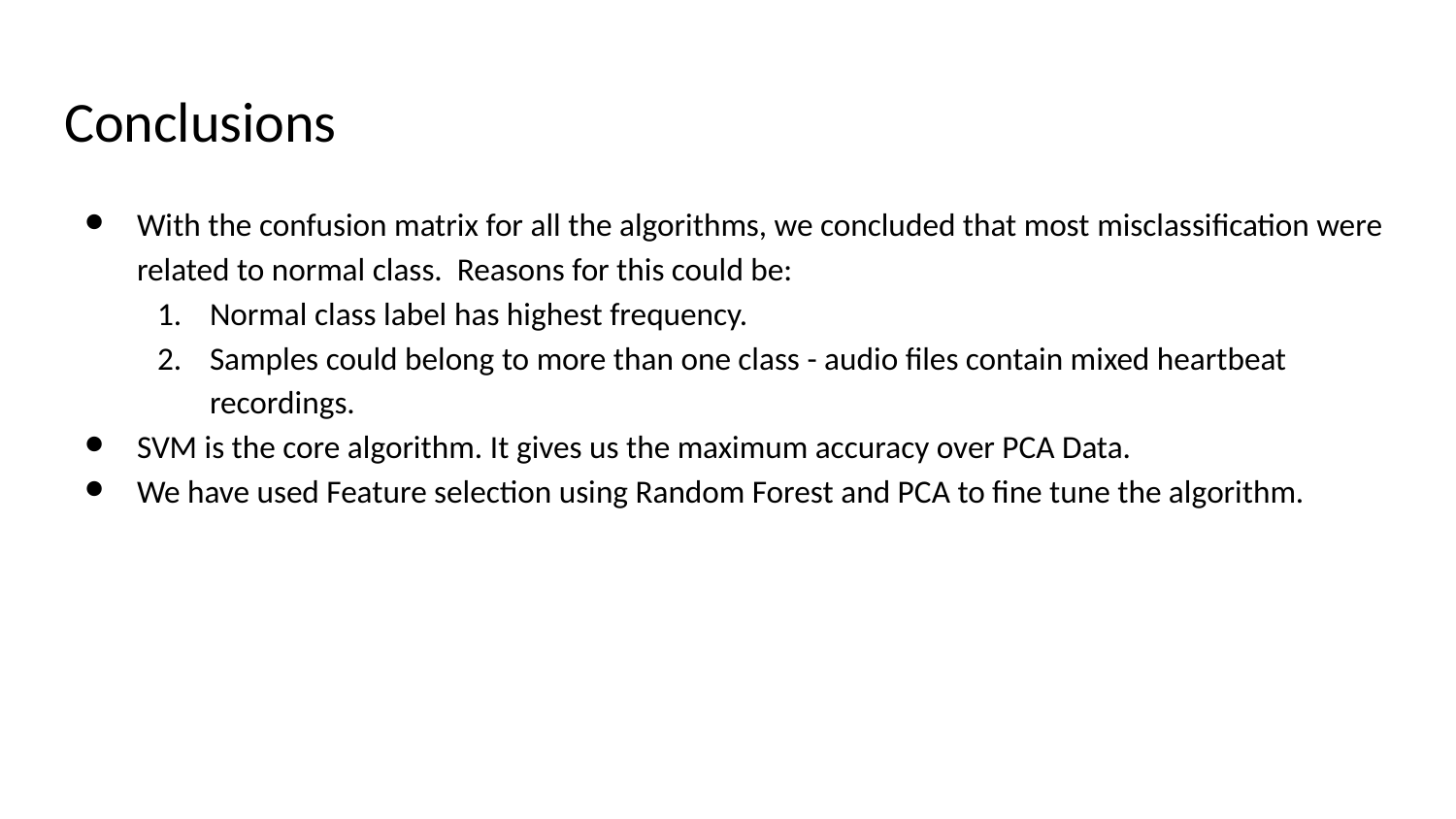

# Conclusions
With the confusion matrix for all the algorithms, we concluded that most misclassification were related to normal class.  Reasons for this could be:
Normal class label has highest frequency.
Samples could belong to more than one class - audio files contain mixed heartbeat recordings.
SVM is the core algorithm. It gives us the maximum accuracy over PCA Data.
We have used Feature selection using Random Forest and PCA to fine tune the algorithm.